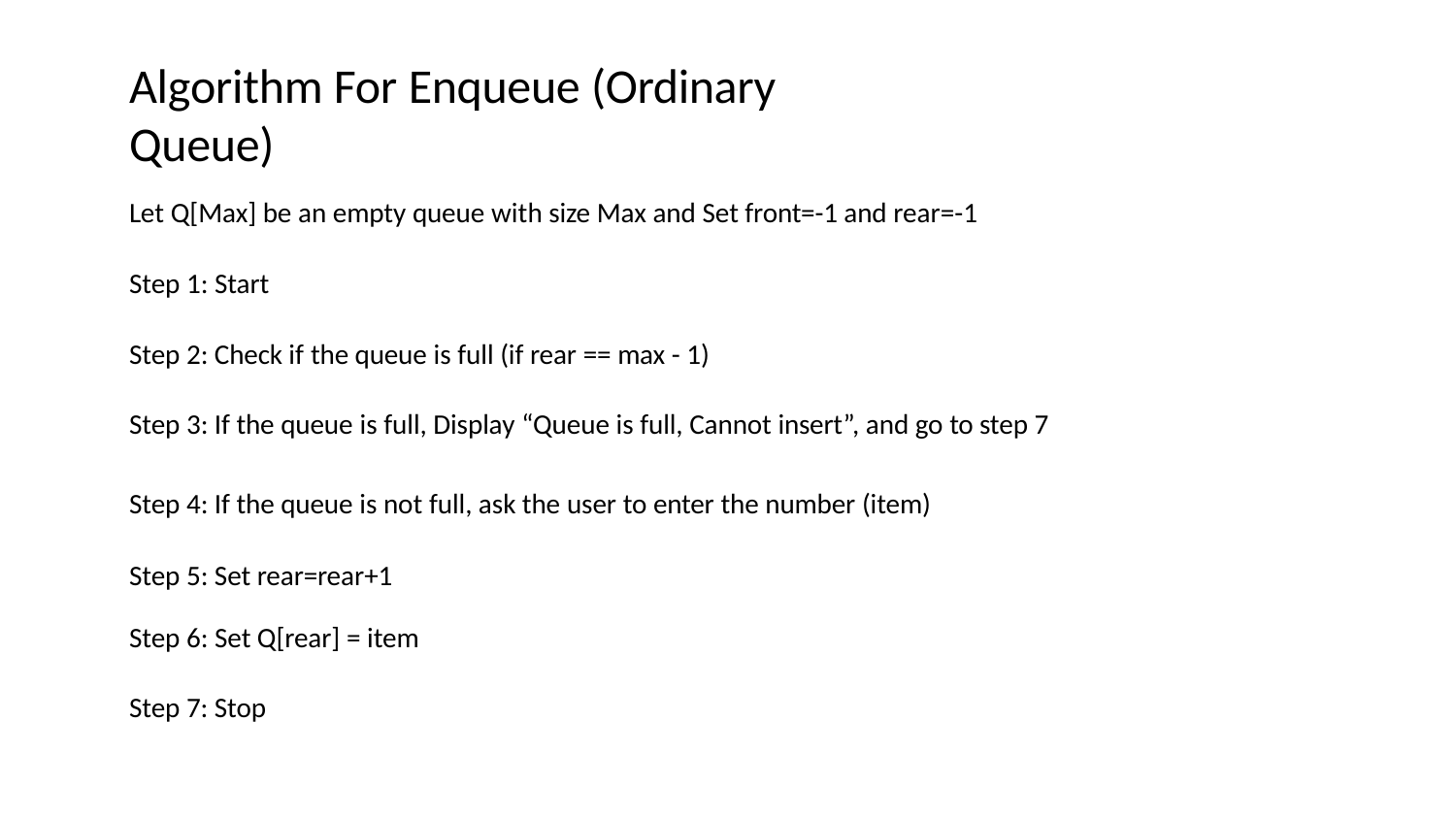

# Algorithm For Enqueue (Ordinary Queue)
Let Q[Max] be an empty queue with size Max and Set front=-1 and rear=-1

Step 1: Start

Step 2: Check if the queue is full (if rear == max - 1)

Step 3: If the queue is full, Display “Queue is full, Cannot insert”, and go to step 7
Step 4: If the queue is not full, ask the user to enter the number (item)  Step 5: Set rear=rear+1

Step 6: Set Q[rear] = item

Step 7: Stop